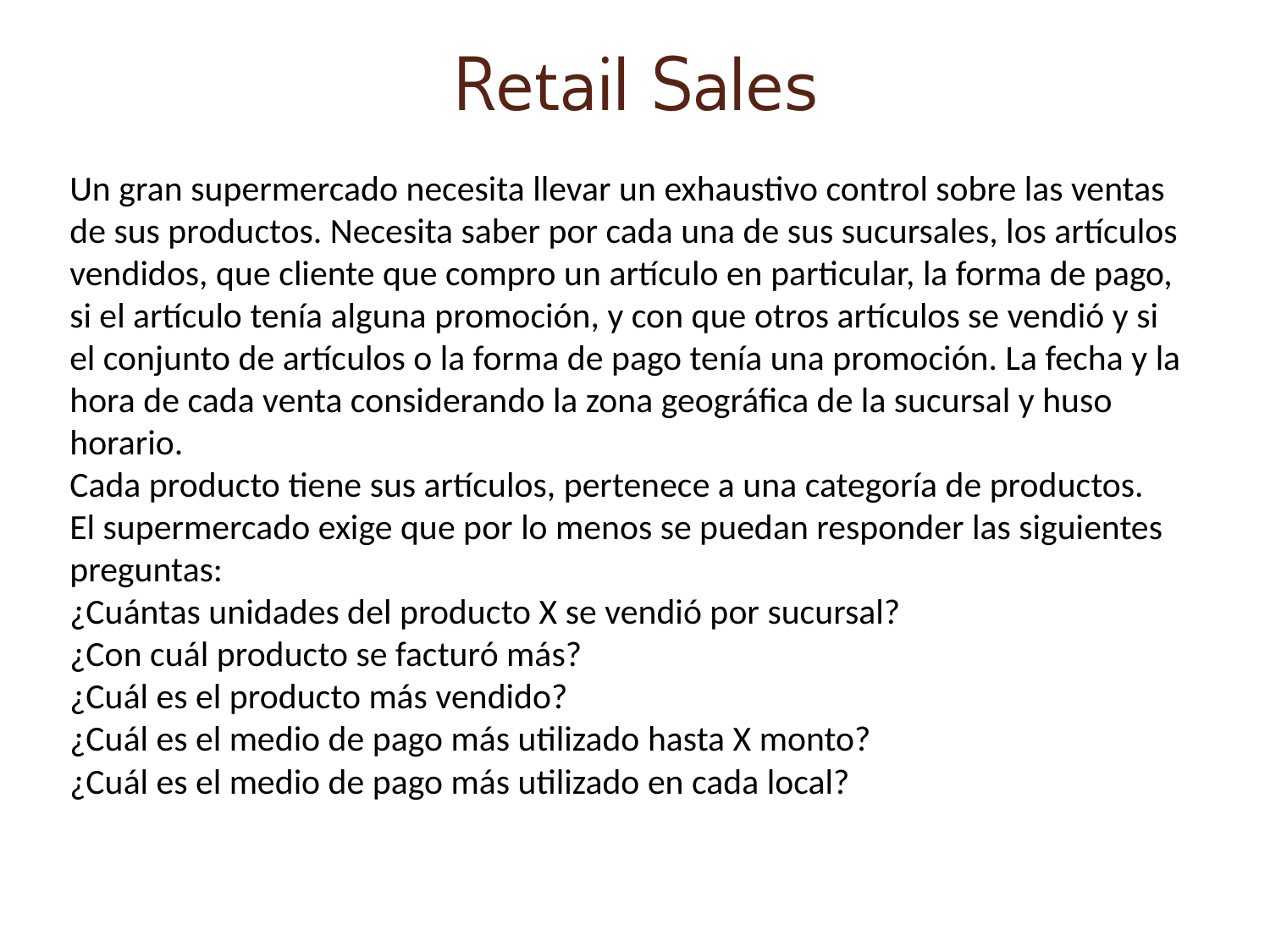

# Retail Sales
Un gran supermercado necesita llevar un exhaustivo control sobre las ventas de sus productos. Necesita saber por cada una de sus sucursales, los artículos vendidos, que cliente que compro un artículo en particular, la forma de pago, si el artículo tenía alguna promoción, y con que otros artículos se vendió y si el conjunto de artículos o la forma de pago tenía una promoción. La fecha y la hora de cada venta considerando la zona geográfica de la sucursal y huso horario.
Cada producto tiene sus artículos, pertenece a una categoría de productos.
El supermercado exige que por lo menos se puedan responder las siguientes preguntas:
¿Cuántas unidades del producto X se vendió por sucursal?
¿Con cuál producto se facturó más?
¿Cuál es el producto más vendido?
¿Cuál es el medio de pago más utilizado hasta X monto?
¿Cuál es el medio de pago más utilizado en cada local?